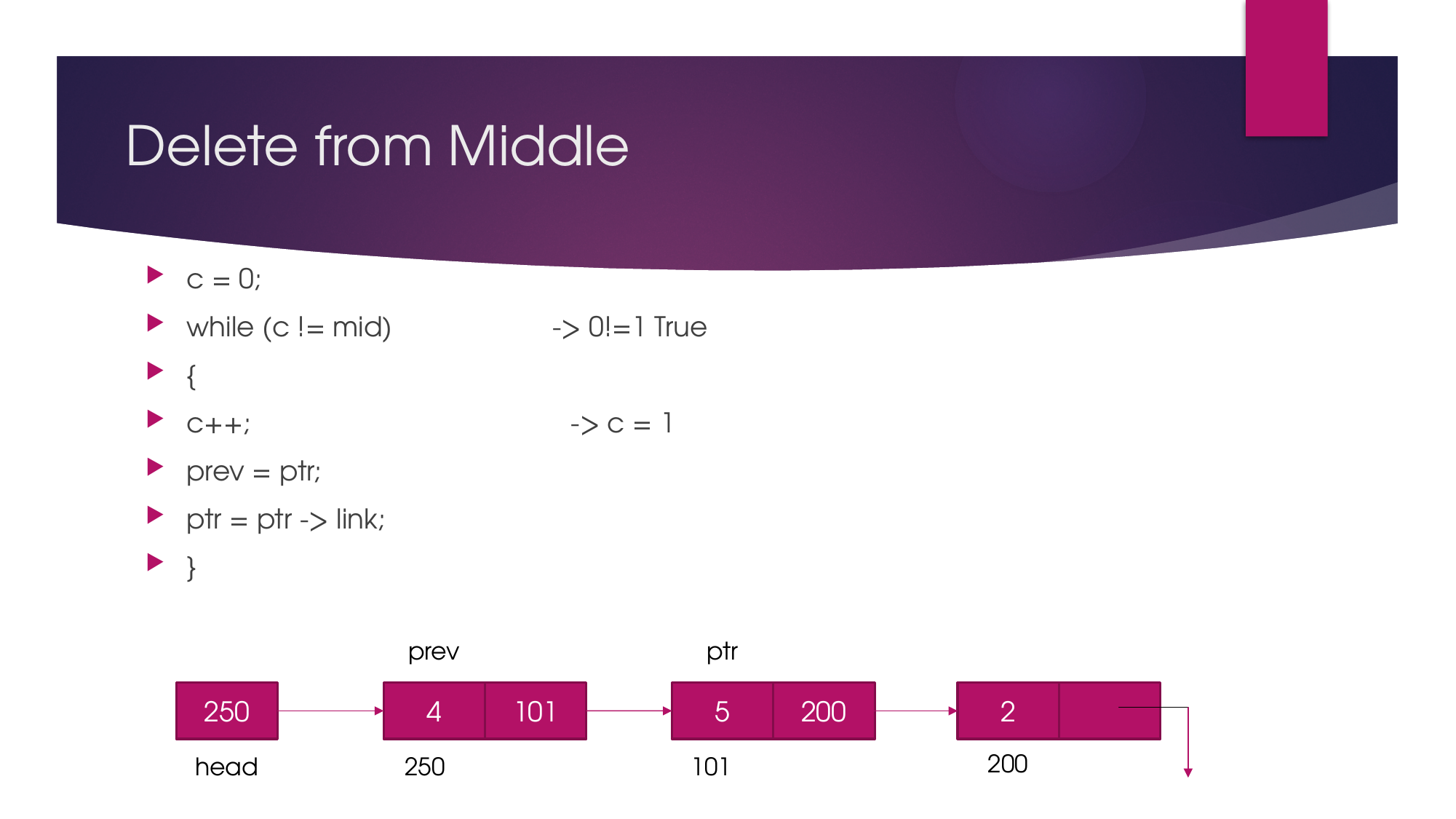

# Delete from Middle
c = 0;
while (c != mid)                     -> 0!=1 True
{
c++;                                          -> c = 1
prev = ptr;
ptr = ptr -> link;
}
prev
ptr
250
4
101
5
200
2

200
head
250
101